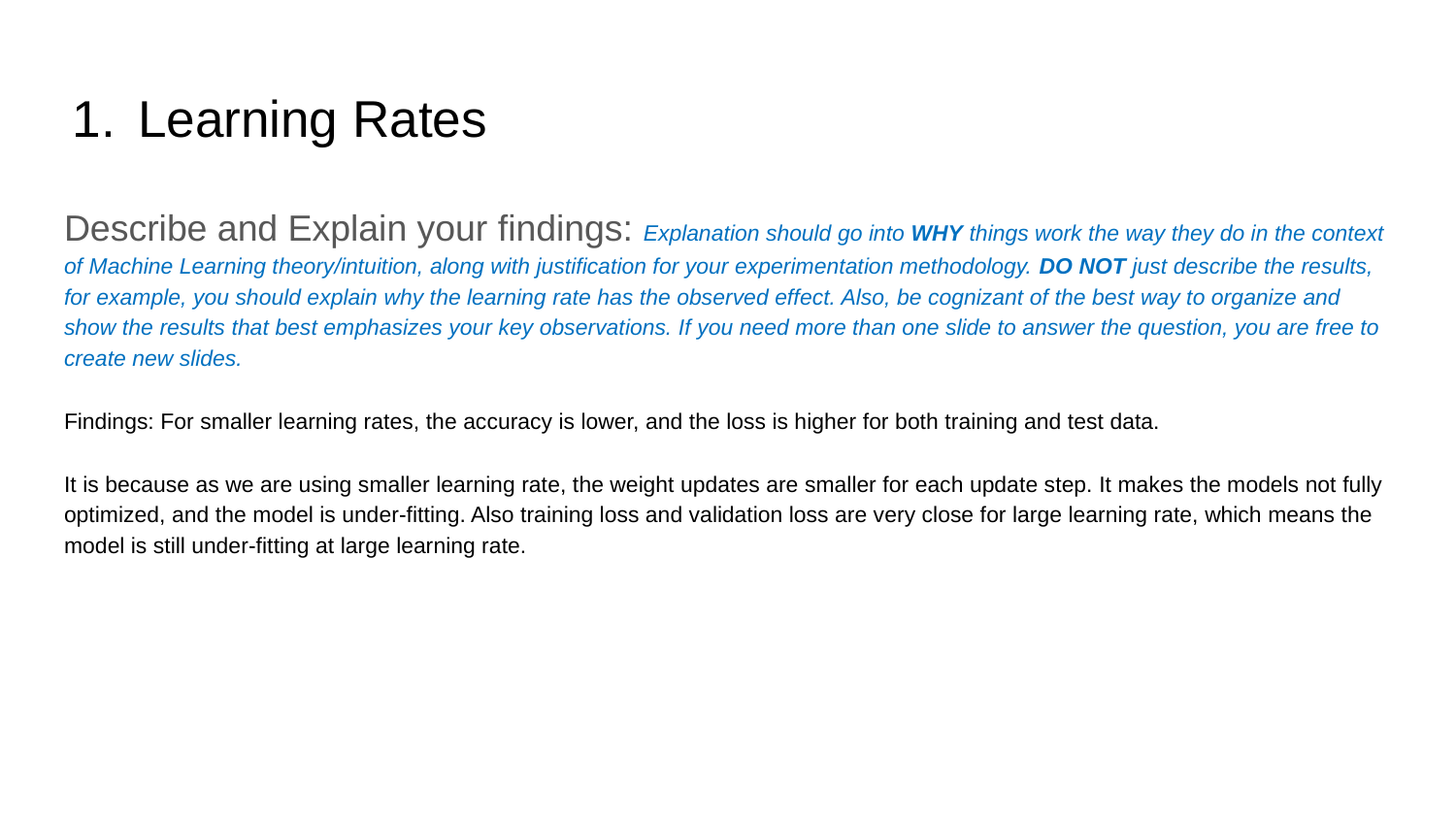

# Learning Rates
Describe and Explain your findings: Explanation should go into WHY things work the way they do in the context of Machine Learning theory/intuition, along with justification for your experimentation methodology. DO NOT just describe the results, for example, you should explain why the learning rate has the observed effect. Also, be cognizant of the best way to organize and show the results that best emphasizes your key observations. If you need more than one slide to answer the question, you are free to create new slides.
Findings: For smaller learning rates, the accuracy is lower, and the loss is higher for both training and test data.
It is because as we are using smaller learning rate, the weight updates are smaller for each update step. It makes the models not fully optimized, and the model is under-fitting. Also training loss and validation loss are very close for large learning rate, which means the model is still under-fitting at large learning rate.